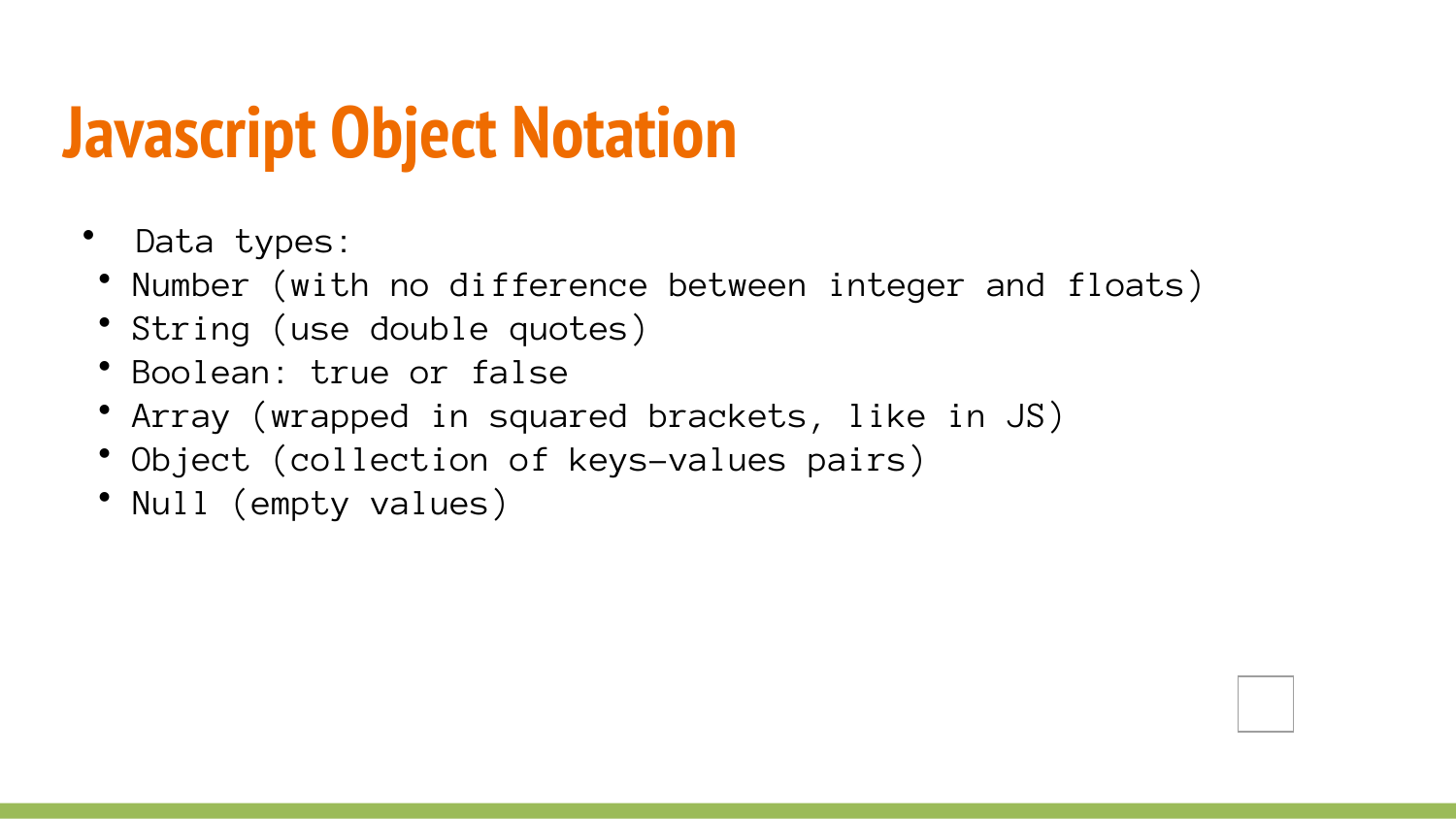

Javascript Object Notation
Data types:
Number (with no difference between integer and floats)
String (use double quotes)
Boolean: true or false
Array (wrapped in squared brackets, like in JS)
Object (collection of keys-values pairs)
Null (empty values)

|  |
| --- |